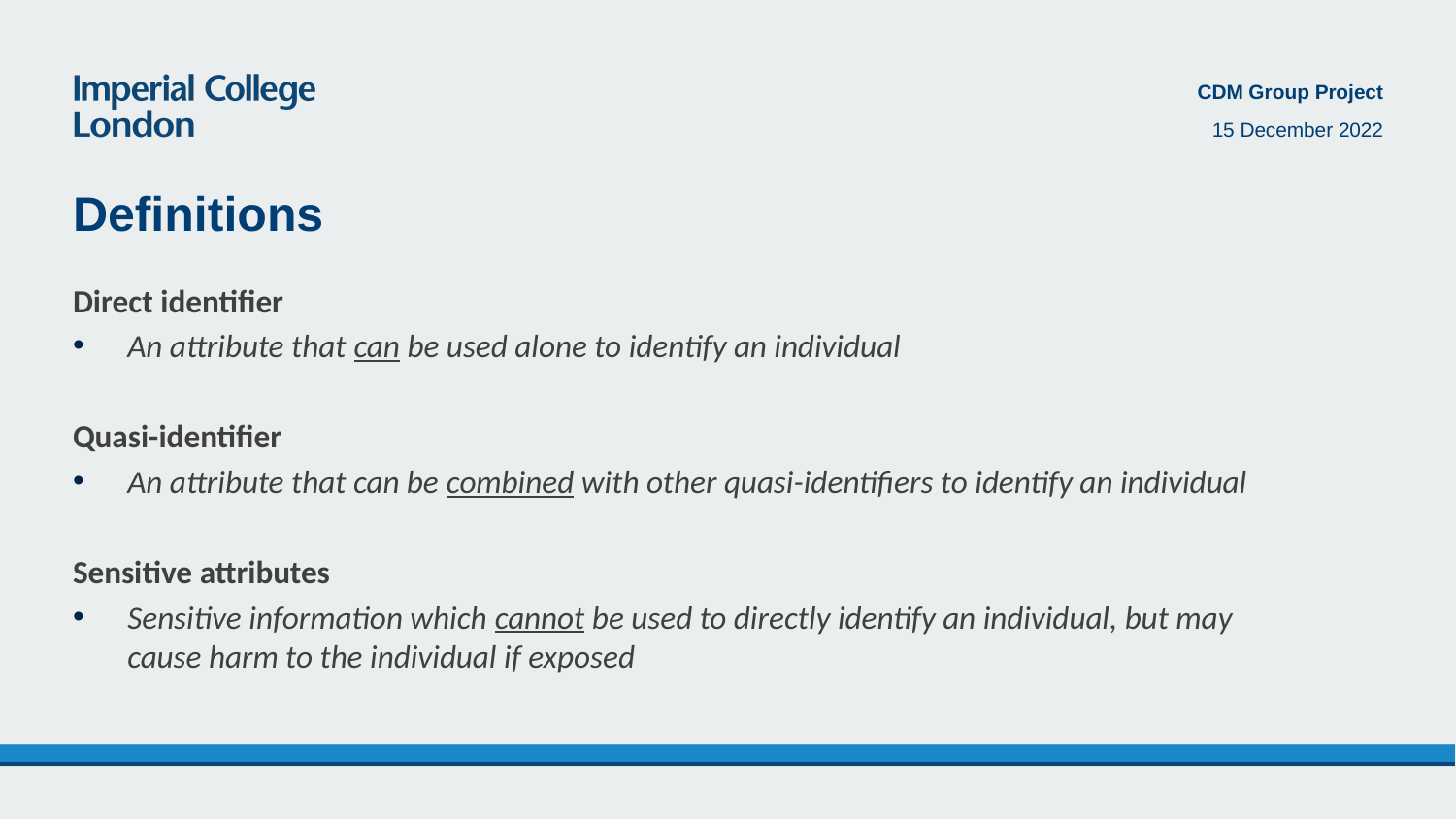

CDM Group Project

15 December 2022

# Definitions
Direct identifier​
An attribute that can be used alone to identify an individual

Quasi-identifier​
An attribute that can be combined with other quasi-identifiers to identify an individual

Sensitive attributes
Sensitive information which cannot be used to directly identify an individual, but may cause harm to the individual if exposed